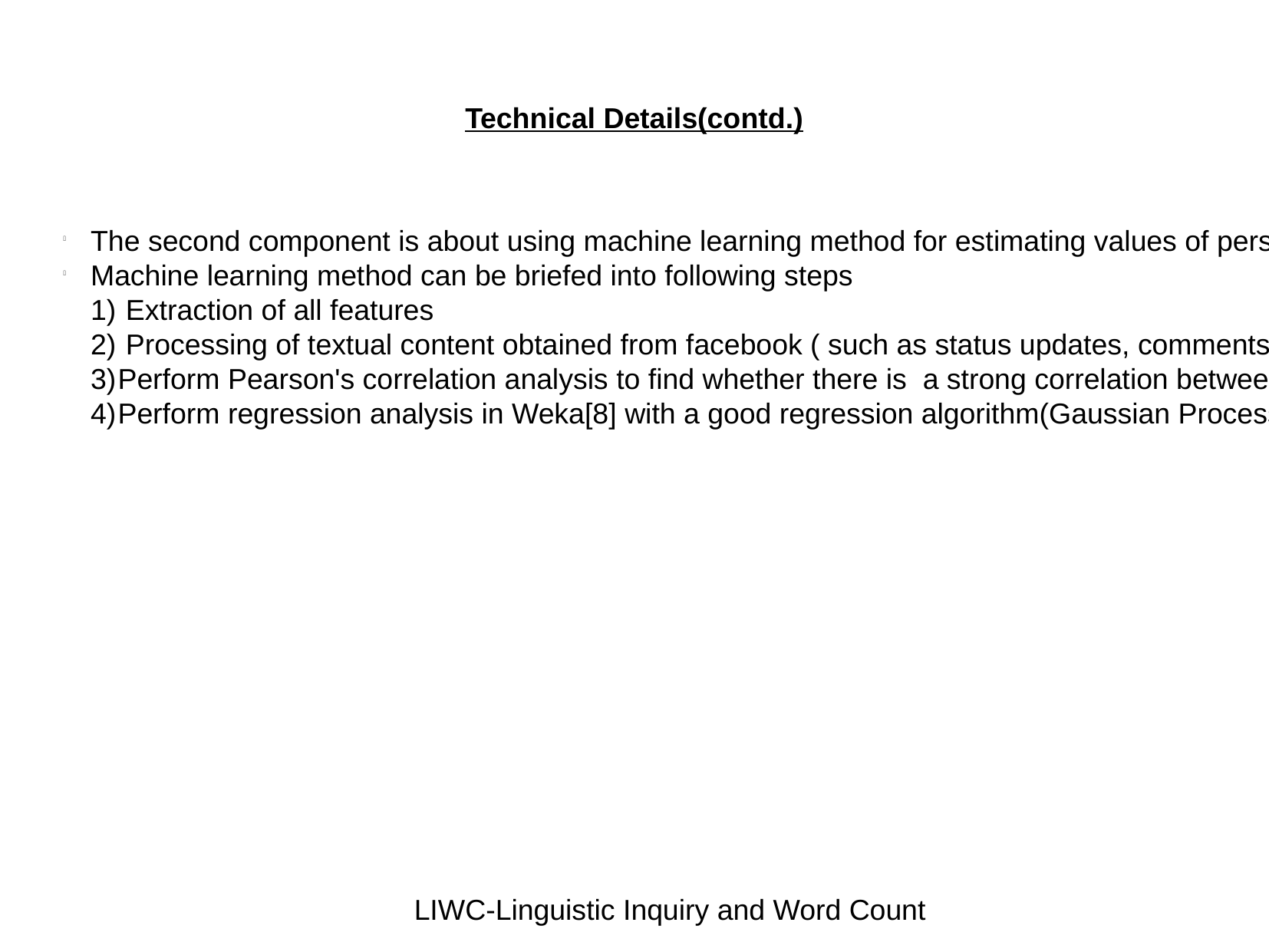

Technical Details(contd.)
The second component is about using machine learning method for estimating values of personality traits.
Machine learning method can be briefed into following steps
 Extraction of all features
 Processing of textual content obtained from facebook ( such as status updates, comments, self descriptions ..etc) using tools like LIWC[9] and NLTK[10] to get additional features
Perform Pearson's correlation analysis to find whether there is  a strong correlation between different features and personality traits and eliminate features having correlation coefficient below a particular limit.
Perform regression analysis in Weka[8] with a good regression algorithm(Gaussian Process or ZeroR) and form equations to estimate values of each personality traits.
LIWC-Linguistic Inquiry and Word Count